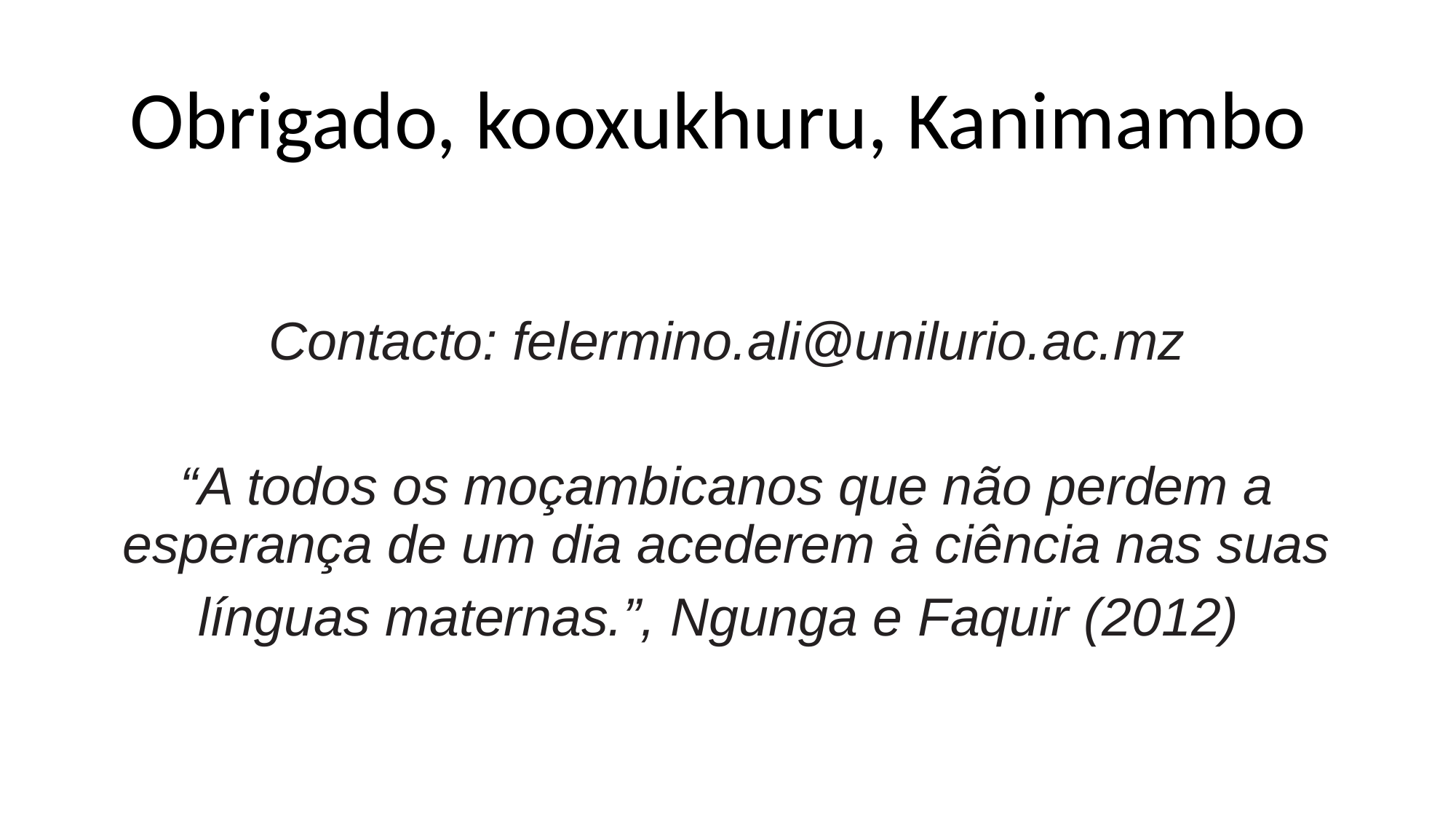

# Obrigado, kooxukhuru, Kanimambo

Contacto: felermino.ali@unilurio.ac.mz

“A todos os moçambicanos que não perdem a esperança de um dia acederem à ciência nas suas línguas maternas.”, Ngunga e Faquir (2012)